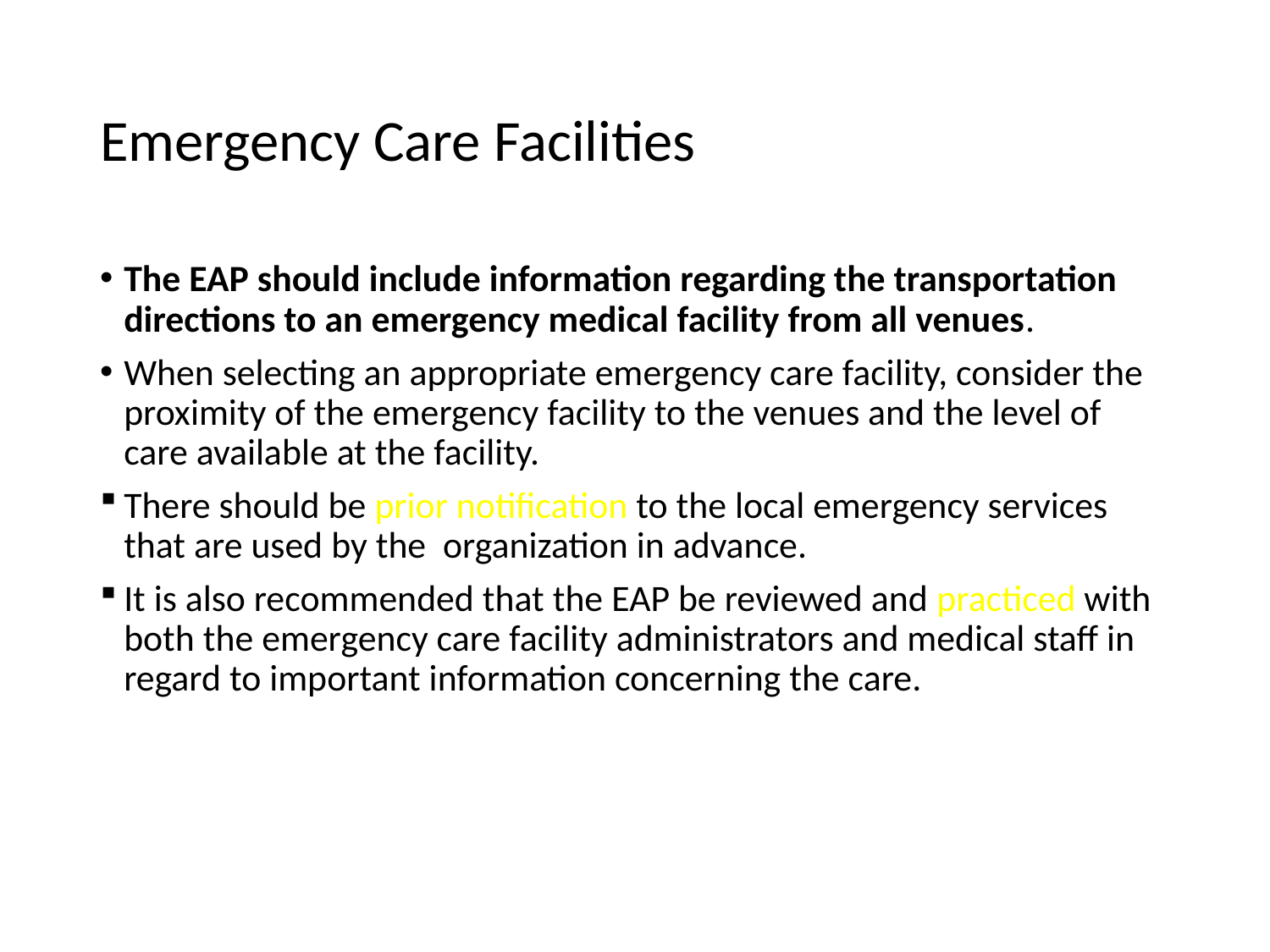

# Emergency Care Facilities
The EAP should include information regarding the transportation directions to an emergency medical facility from all venues.
When selecting an appropriate emergency care facility, consider the proximity of the emergency facility to the venues and the level of care available at the facility.
There should be prior notification to the local emergency services that are used by the  organization in advance.
It is also recommended that the EAP be reviewed and practiced with both the emergency care facility administrators and medical staff in regard to important information concerning the care.